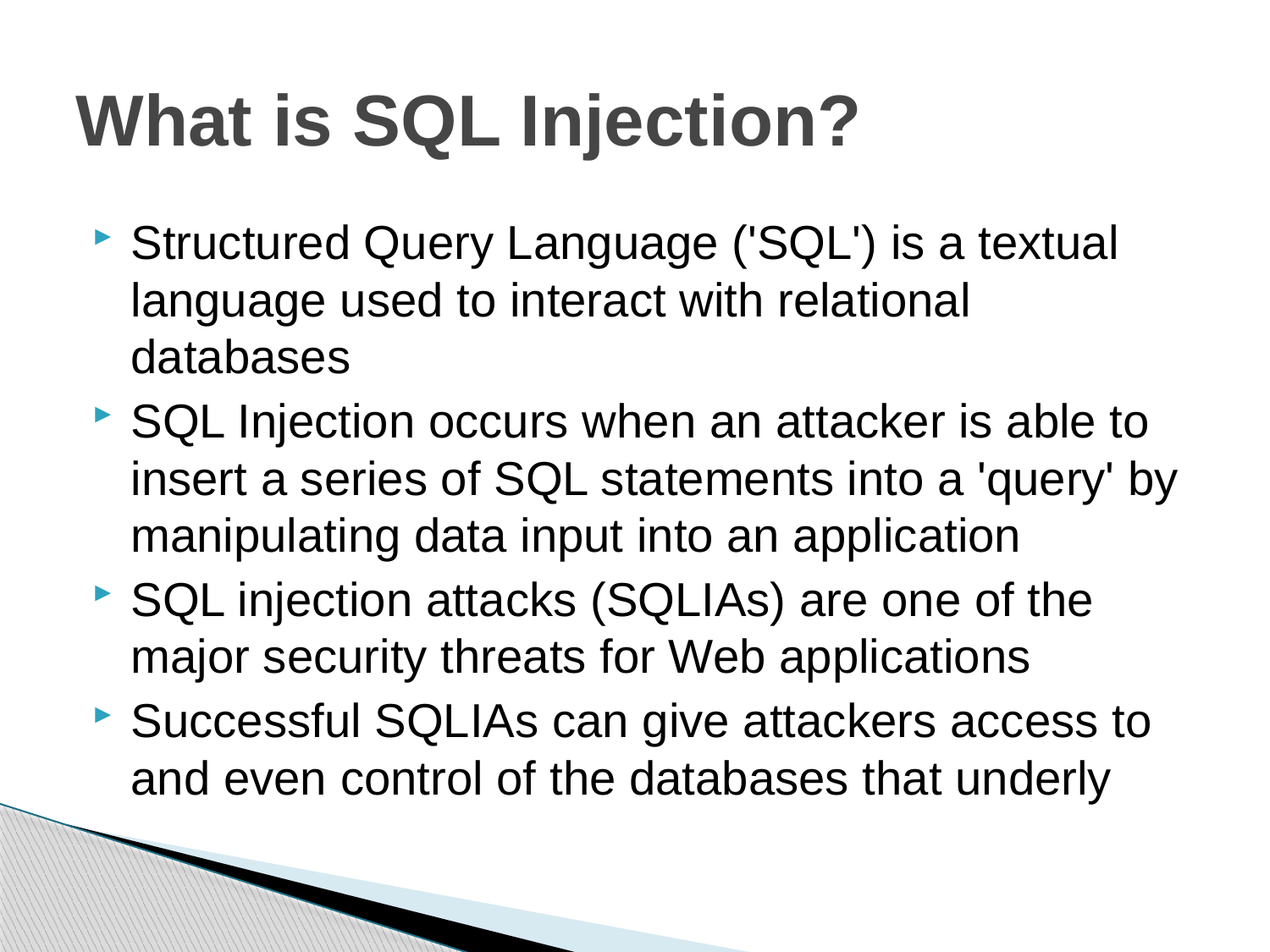

# What is SQL Injection?
Structured Query Language ('SQL') is a textual language used to interact with relational databases
SQL Injection occurs when an attacker is able to insert a series of SQL statements into a 'query' by manipulating data input into an application
SQL injection attacks (SQLIAs) are one of the major security threats for Web applications
Successful SQLIAs can give attackers access to and even control of the databases that underly